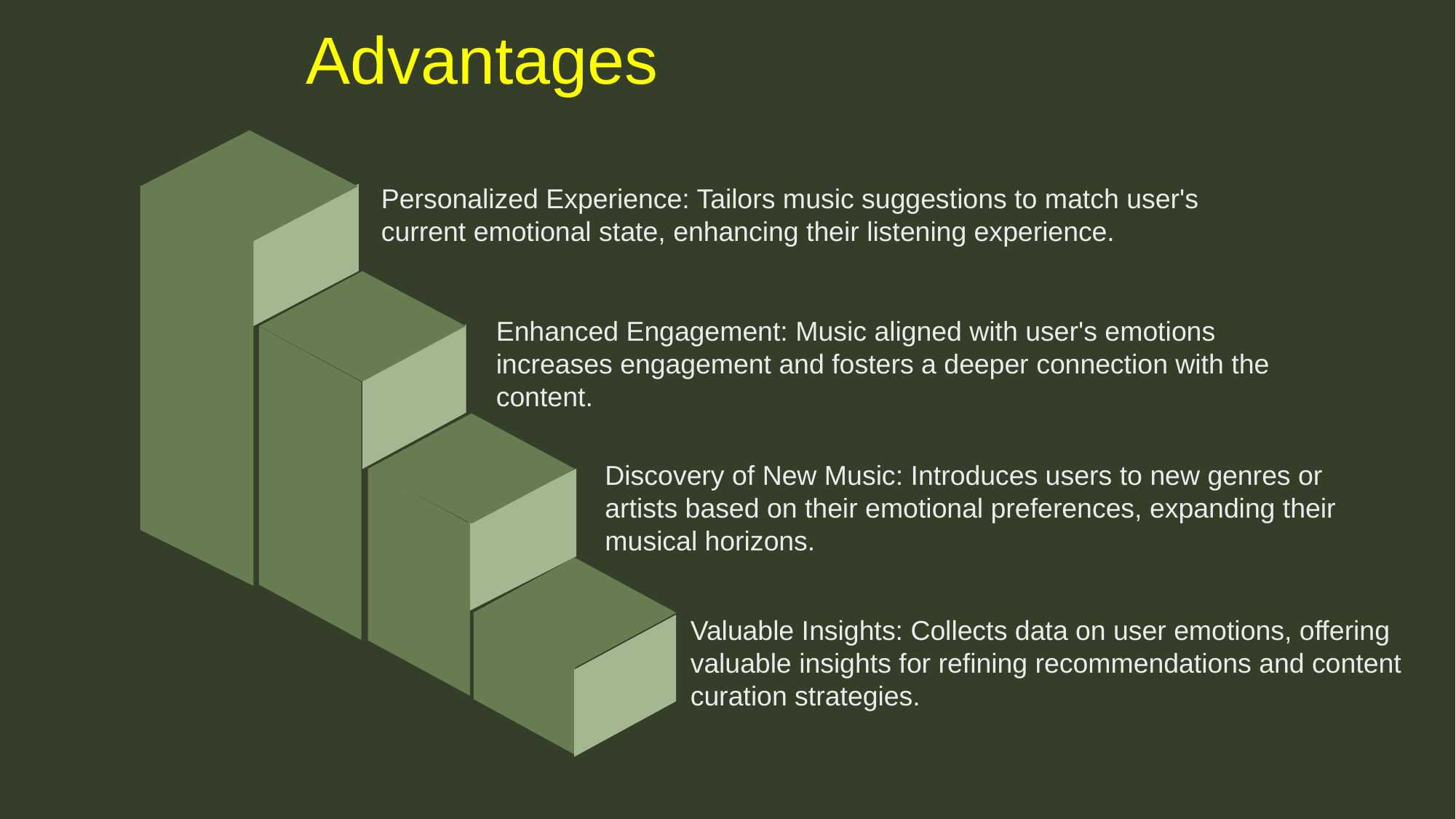

Advantages

Personalized Experience: Tailors music suggestions to match user's current emotional state, enhancing their listening experience.

Enhanced Engagement: Music aligned with user's emotions increases engagement and fosters a deeper connection with the content.

Discovery of New Music: Introduces users to new genres or artists based on their emotional preferences, expanding their musical horizons.

Valuable Insights: Collects data on user emotions, offering valuable insights for refining recommendations and content curation strategies.